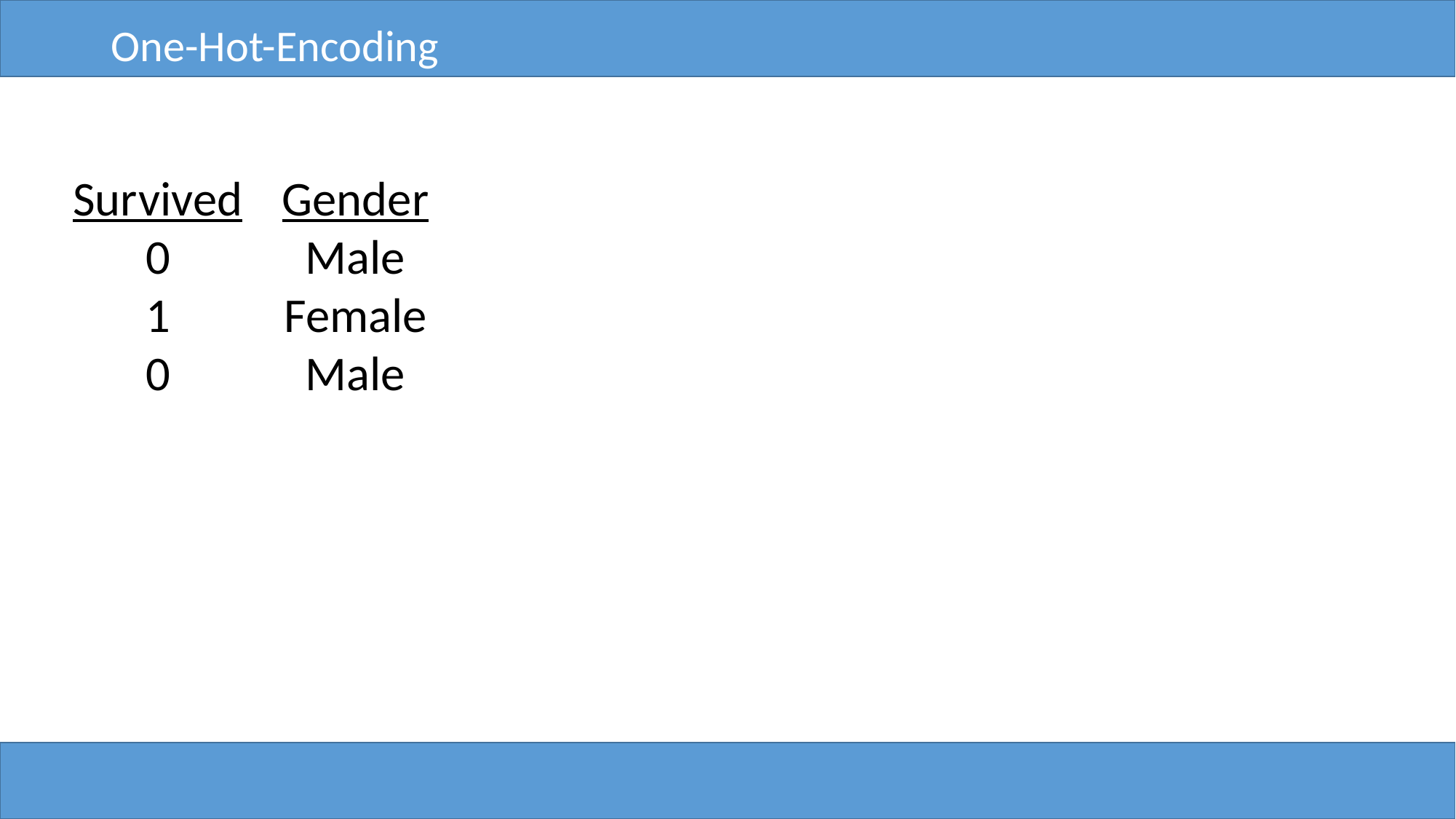

# One-Hot-Encoding
Survived
0
1
0
Gender
Male
Female
Male